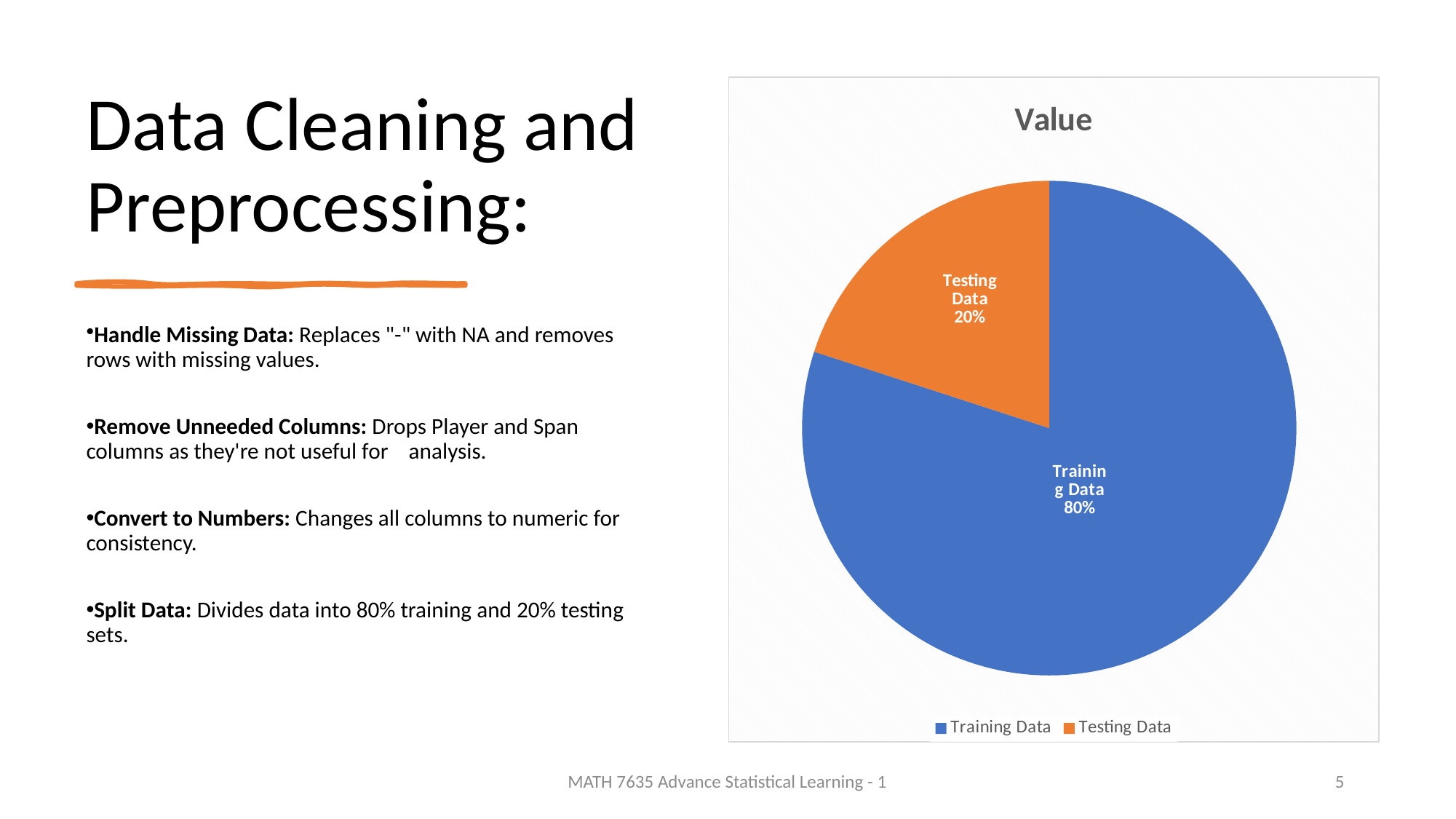

# Data Cleaning and Preprocessing:

### Chart:

| Category | Value |
|---|---|
| Training Data | 80.0 |
| Testing Data | 20.0 |
Handle Missing Data: Replaces "-" with NA and removes rows with missing values.

Remove Unneeded Columns: Drops Player and Span columns as they're not useful for    analysis.

Convert to Numbers: Changes all columns to numeric for consistency.

Split Data: Divides data into 80% training and 20% testing sets.

MATH 7635 Advance Statistical Learning - 1
5